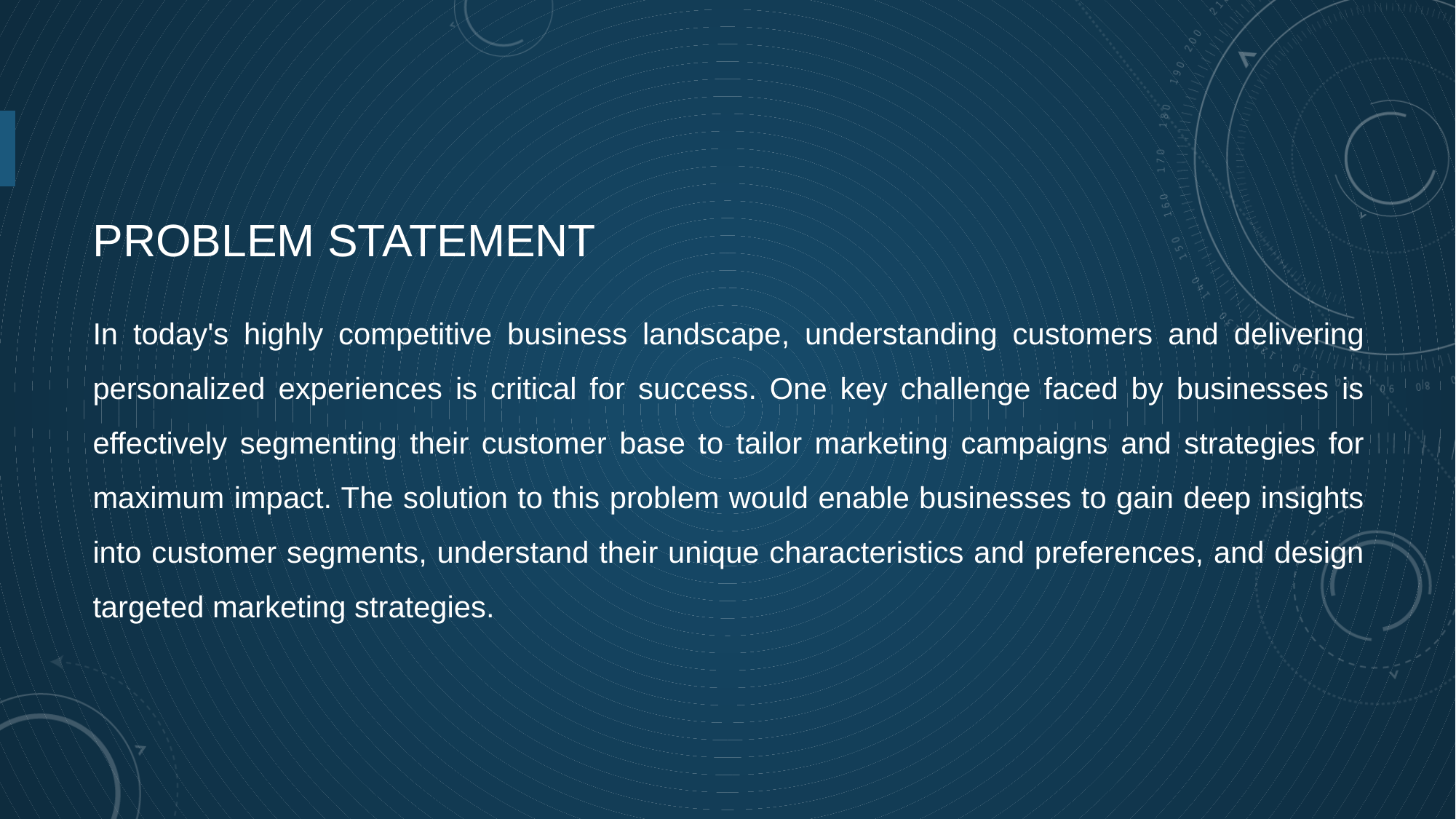

# Problem statement

In today's highly competitive business landscape, understanding customers and delivering personalized experiences is critical for success. One key challenge faced by businesses is effectively segmenting their customer base to tailor marketing campaigns and strategies for maximum impact. The solution to this problem would enable businesses to gain deep insights into customer segments, understand their unique characteristics and preferences, and design targeted marketing strategies.